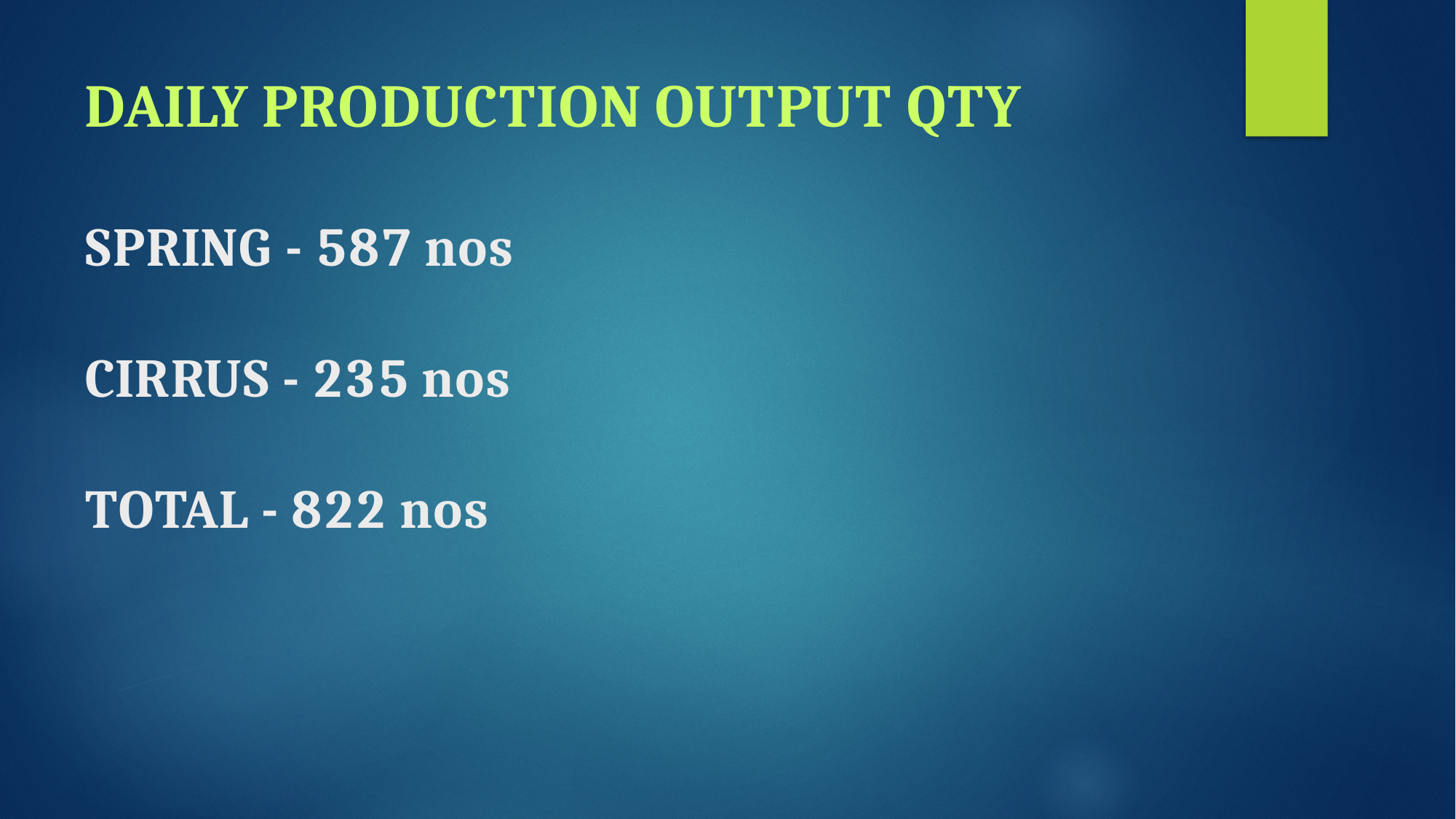

# DAILY PRODUCTION OUTPUT QTY SPRING - 587 nos CIRRUS - 235 nos TOTAL - 822 nos